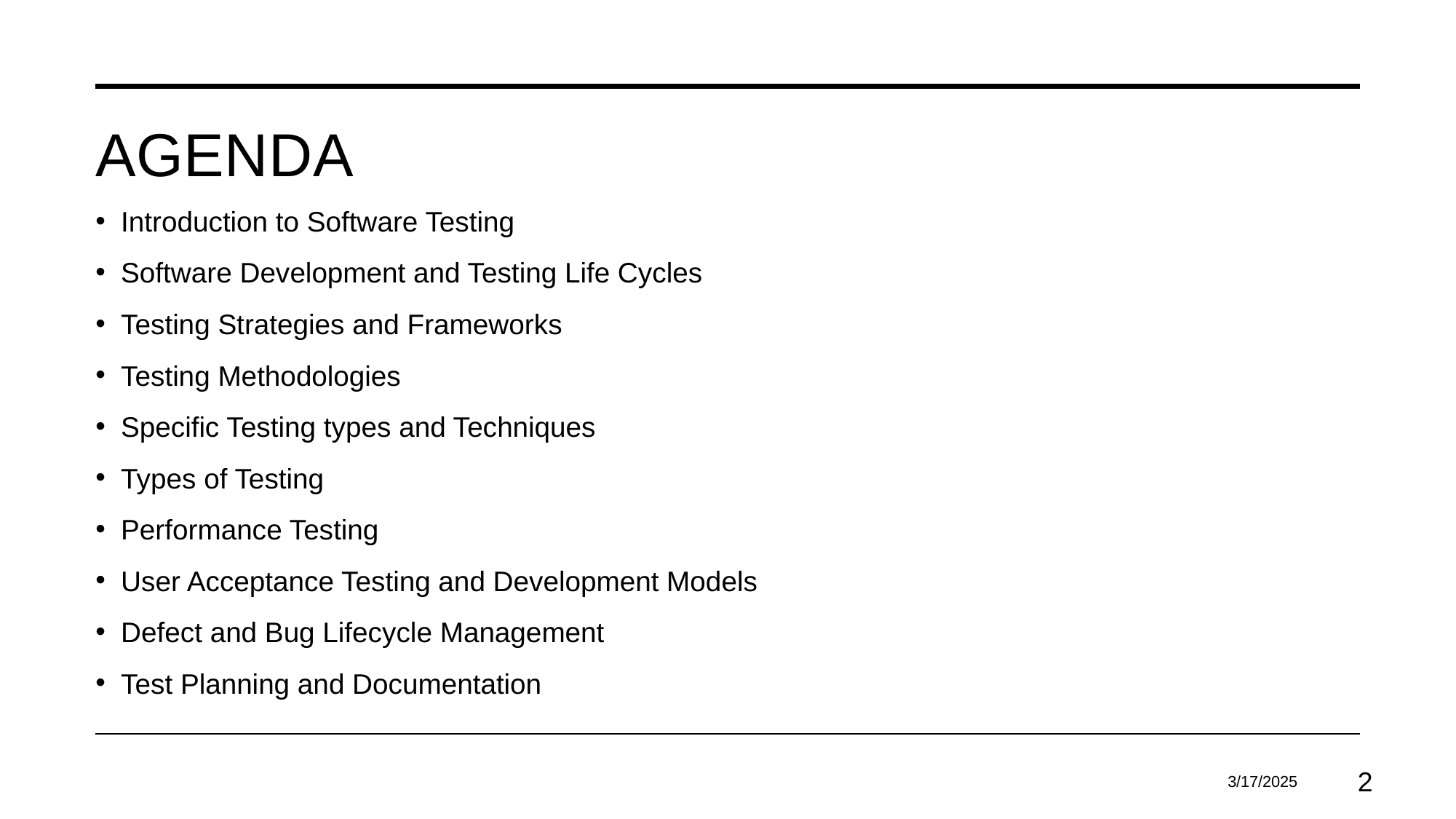

# Agenda
Introduction to Software Testing
Software Development and Testing Life Cycles
Testing Strategies and Frameworks
Testing Methodologies
Specific Testing types and Techniques
Types of Testing
Performance Testing
User Acceptance Testing and Development Models
Defect and Bug Lifecycle Management
Test Planning and Documentation

3/17/2025
2